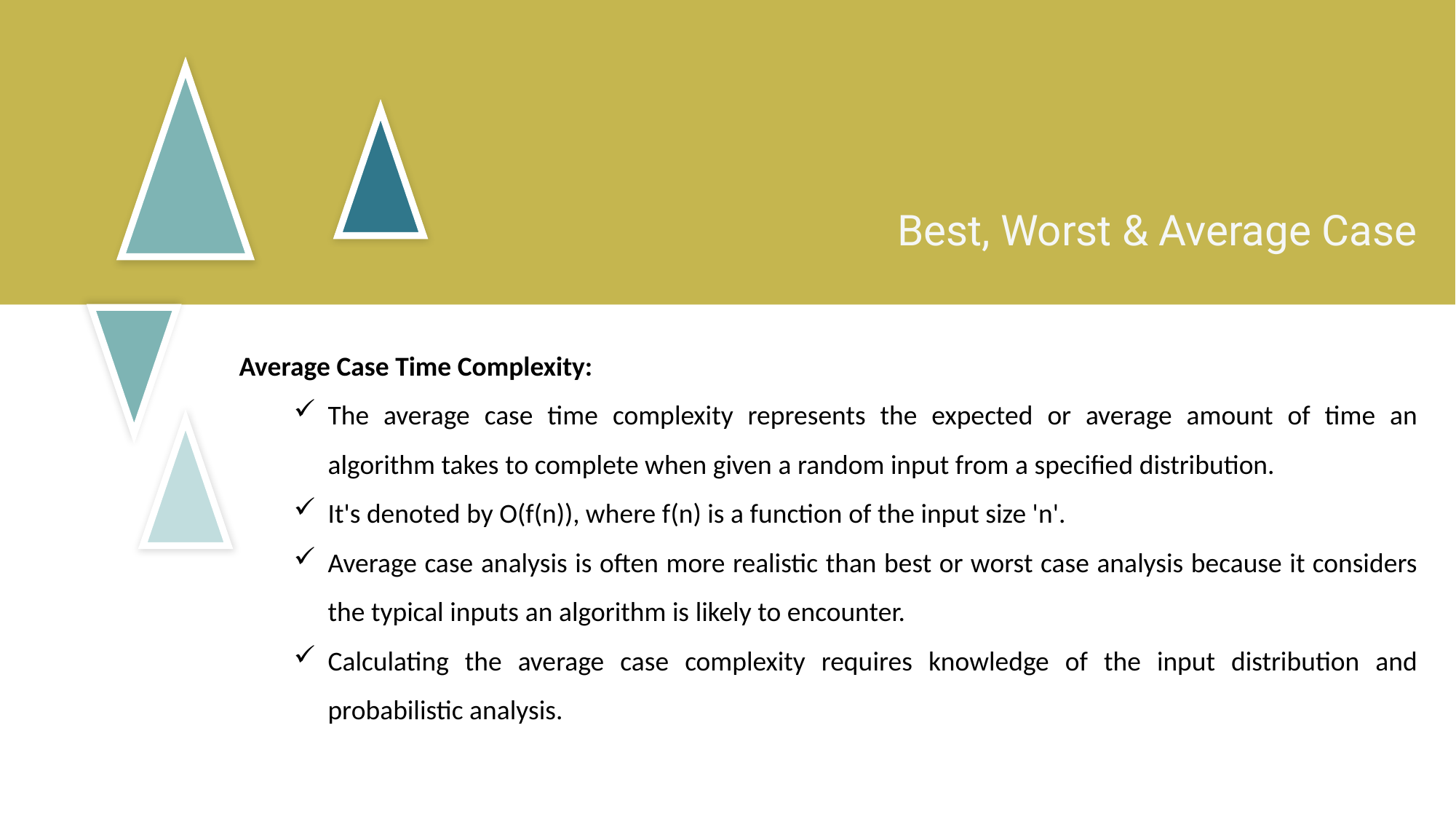

Best, Worst & Average Case

Average Case Time Complexity:
The average case time complexity represents the expected or average amount of time an algorithm takes to complete when given a random input from a specified distribution.
It's denoted by O(f(n)), where f(n) is a function of the input size 'n'.
Average case analysis is often more realistic than best or worst case analysis because it considers the typical inputs an algorithm is likely to encounter.
Calculating the average case complexity requires knowledge of the input distribution and probabilistic analysis.